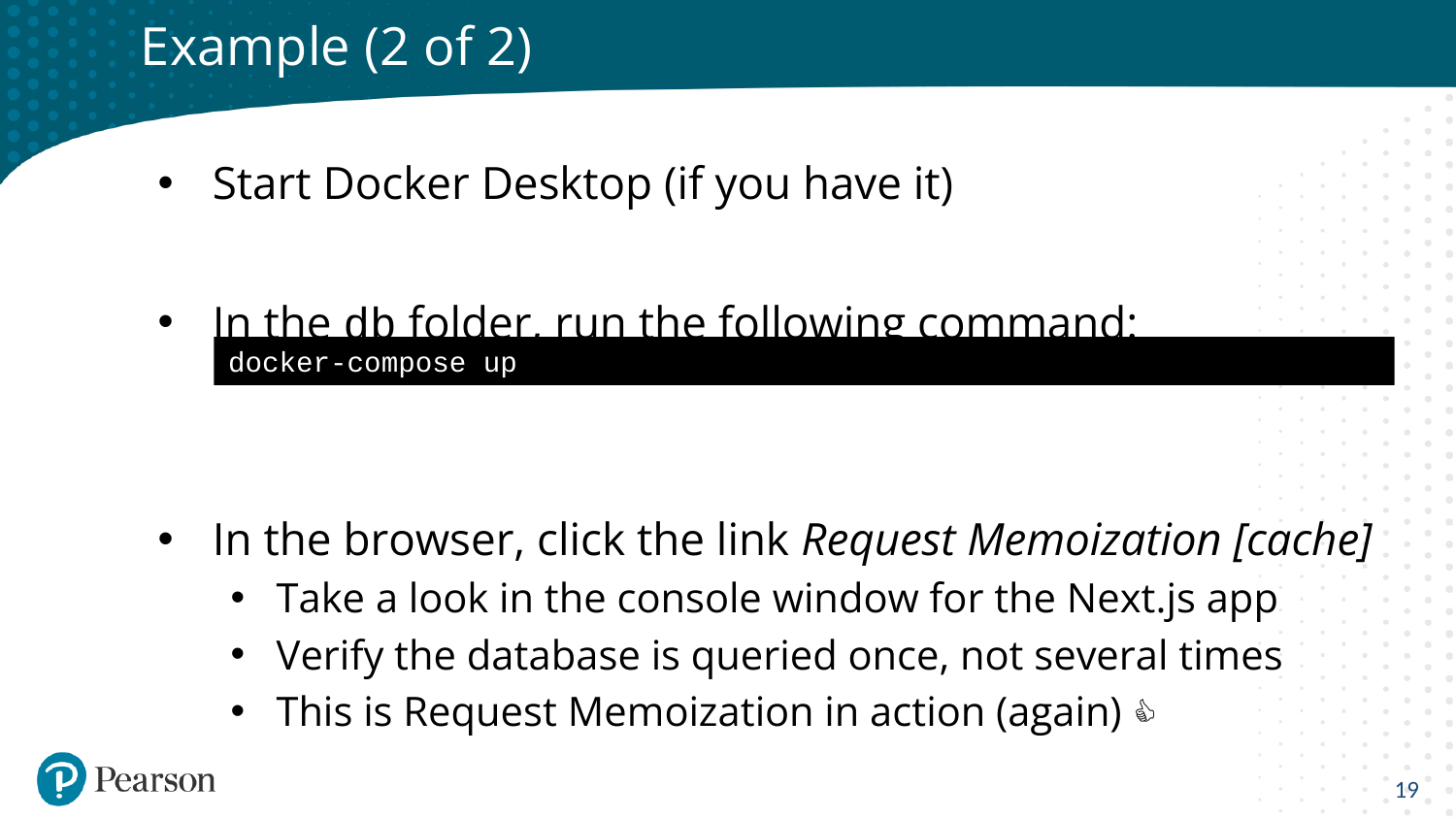

# Example (2 of 2)
Start Docker Desktop (if you have it)

In the db folder, run the following command:

In the browser, click the link Request Memoization [cache]
Take a look in the console window for the Next.js app
Verify the database is queried once, not several times
This is Request Memoization in action (again) 👍
docker-compose up
19